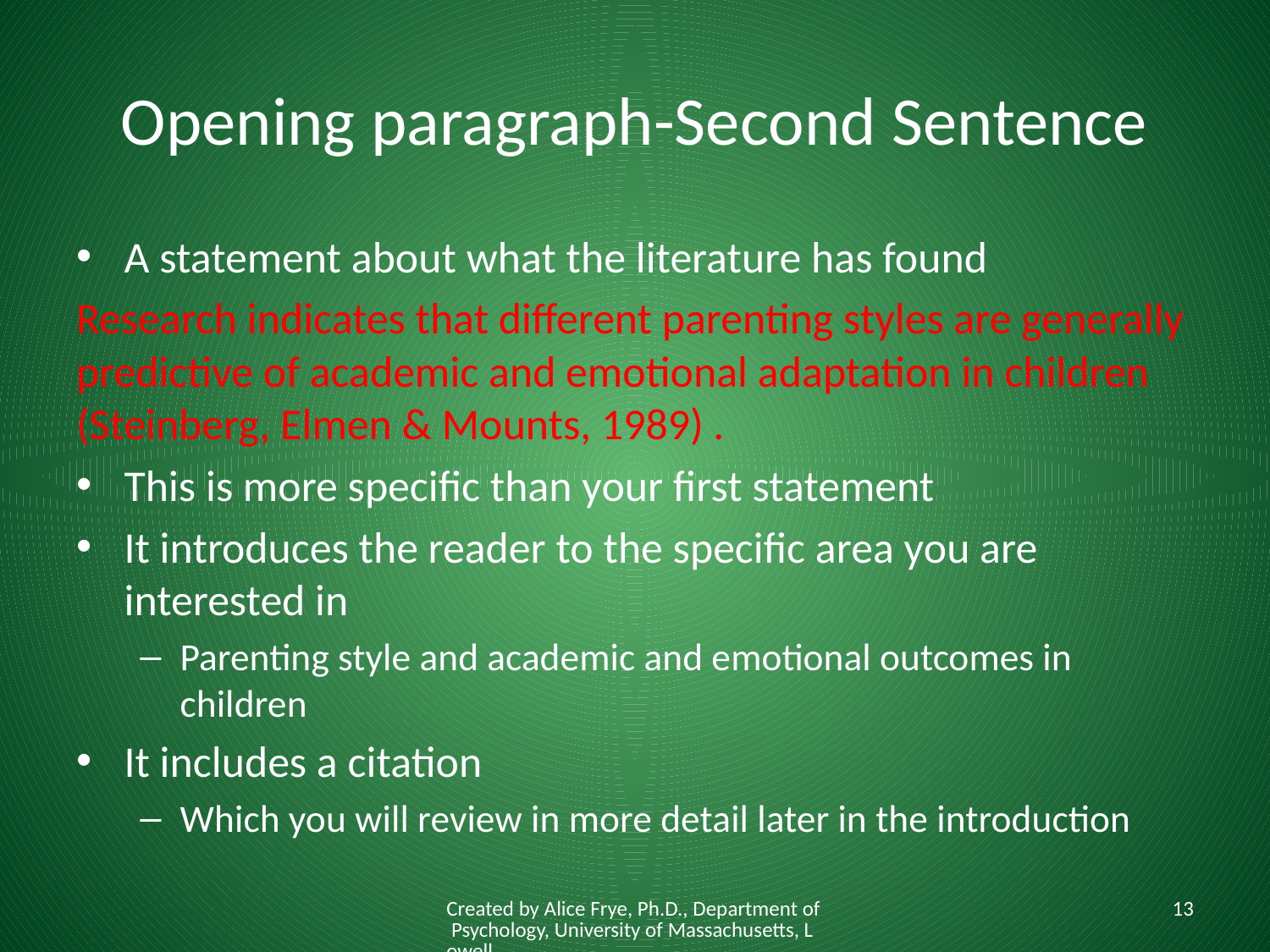

# Opening paragraph-Second Sentence
A statement about what the literature has found
Research indicates that different parenting styles are generally predictive of academic and emotional adaptation in children (Steinberg, Elmen & Mounts, 1989) .
This is more specific than your first statement
It introduces the reader to the specific area you are interested in
Parenting style and academic and emotional outcomes in children
It includes a citation
Which you will review in more detail later in the introduction

Created by Alice Frye, Ph.D., Department of Psychology, University of Massachusetts, Lowell
13